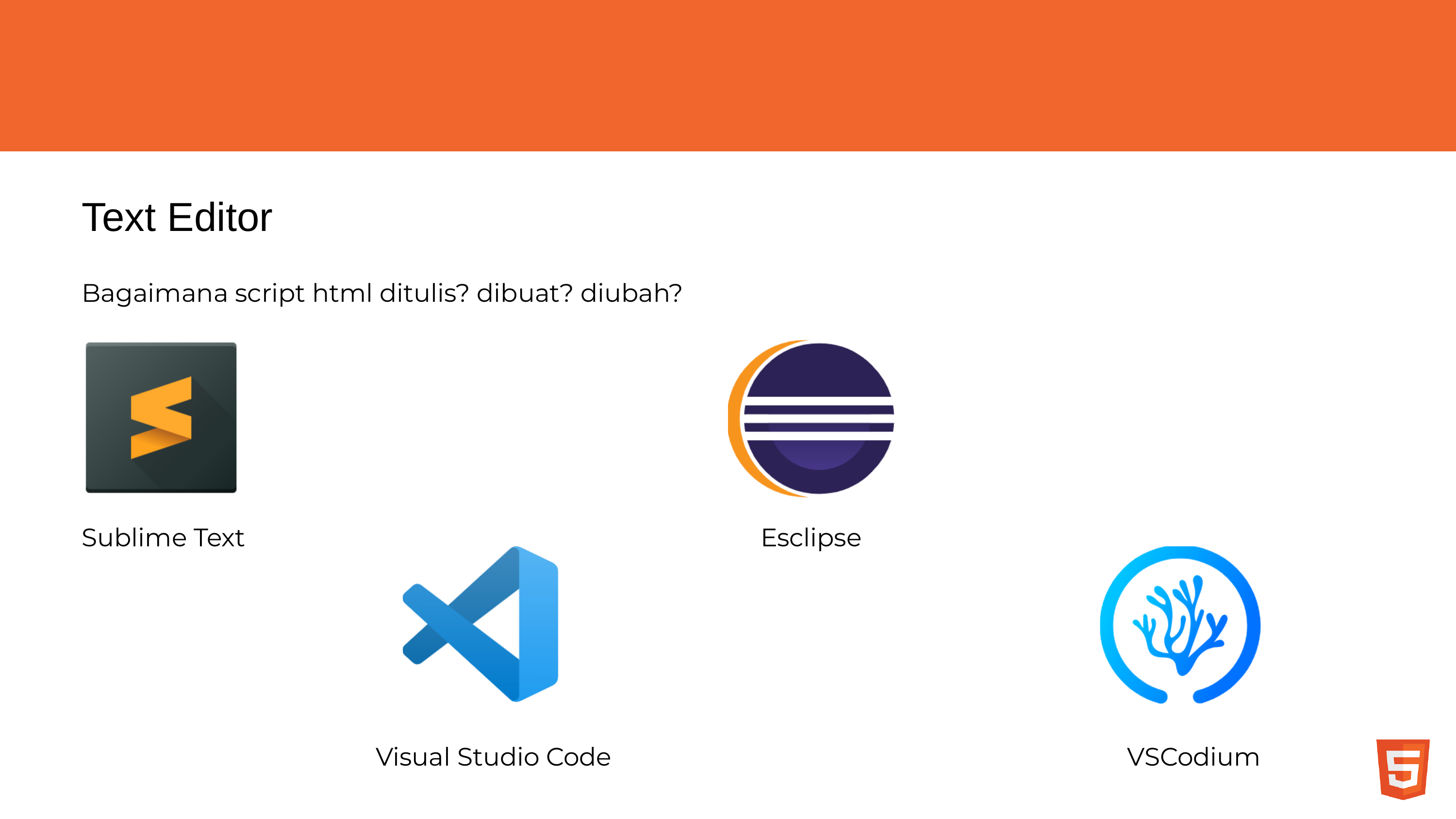

Text Editor
Bagaimana script html ditulis? dibuat? diubah?

Sublime Text
Esclipse

Visual Studio Code
VSCodium